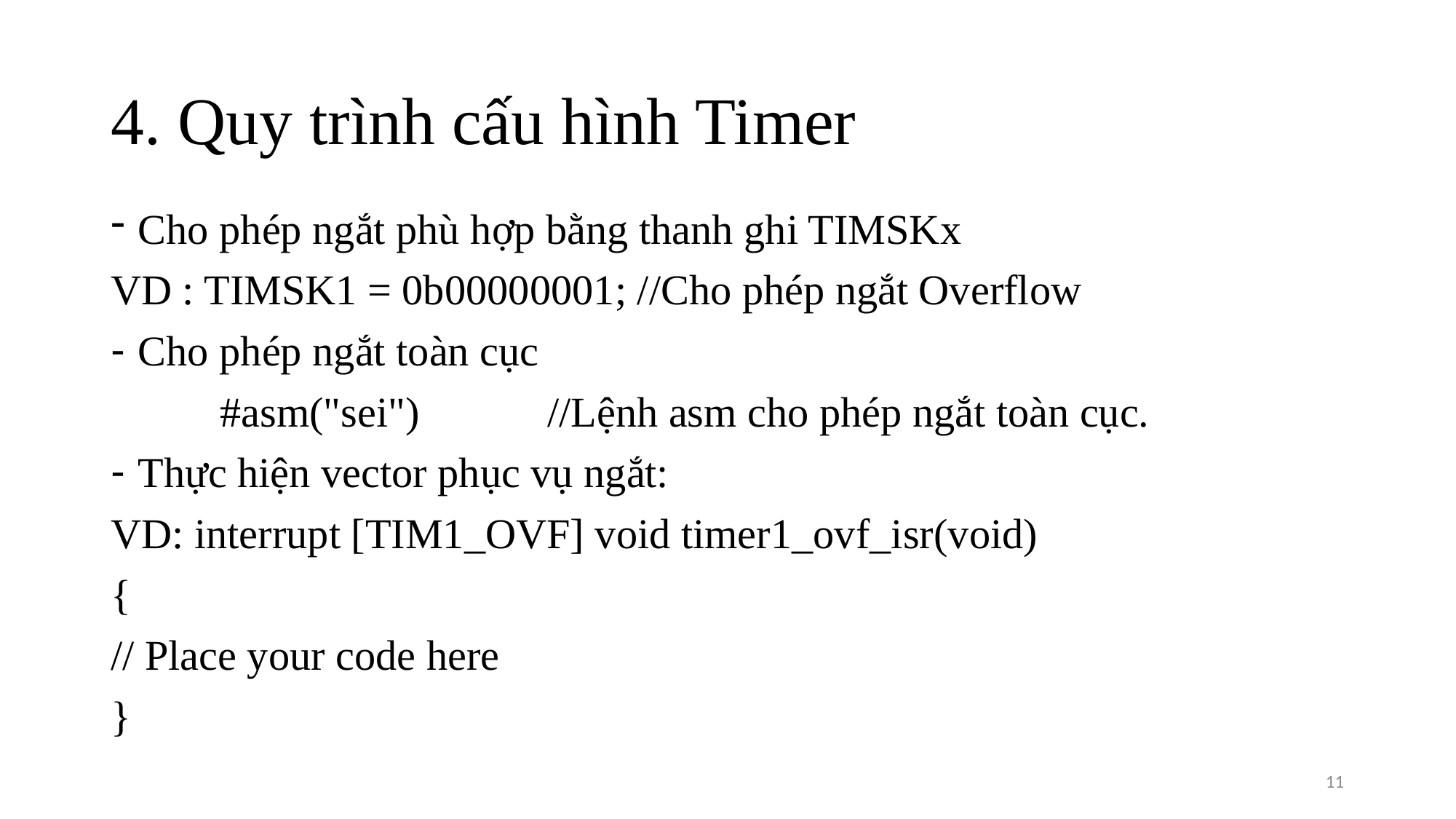

# 4. Quy trình cấu hình Timer
Cho phép ngắt phù hợp bằng thanh ghi TIMSKx
VD : TIMSK1 = 0b00000001; //Cho phép ngắt Overflow
Cho phép ngắt toàn cục
	#asm("sei")		//Lệnh asm cho phép ngắt toàn cục.
Thực hiện vector phục vụ ngắt:
VD: interrupt [TIM1_OVF] void timer1_ovf_isr(void)
{
// Place your code here
}
11